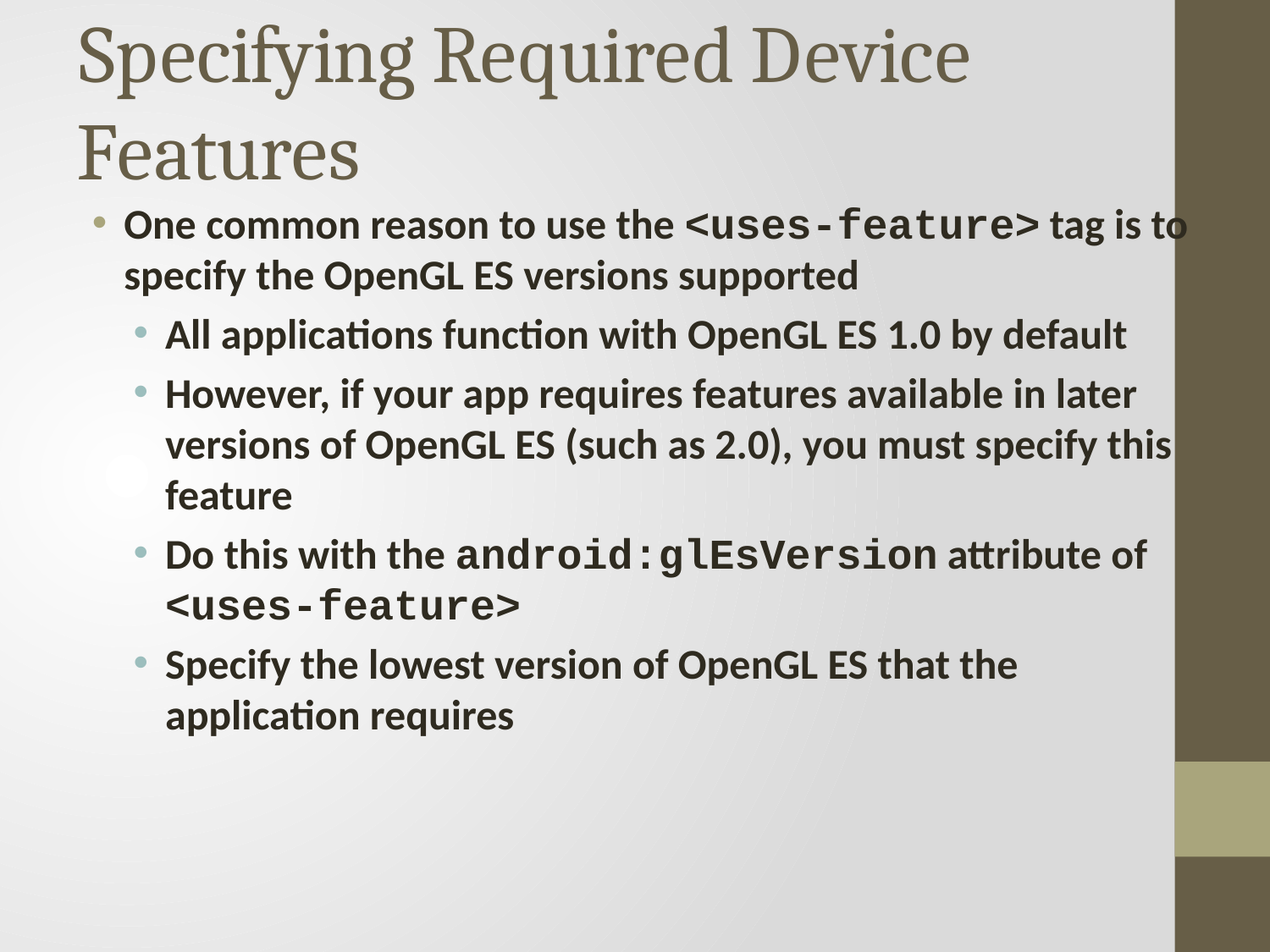

# Specifying Required Device            Features
One common reason to use the <uses-feature> tag is to specify the OpenGL ES versions supported
All applications function with OpenGL ES 1.0 by default
However, if your app requires features available in later    versions of OpenGL ES (such as 2.0), you must specify this feature
Do this with the android:glEsVersion attribute of   <uses-feature>
Specify the lowest version of OpenGL ES that the                 application requires